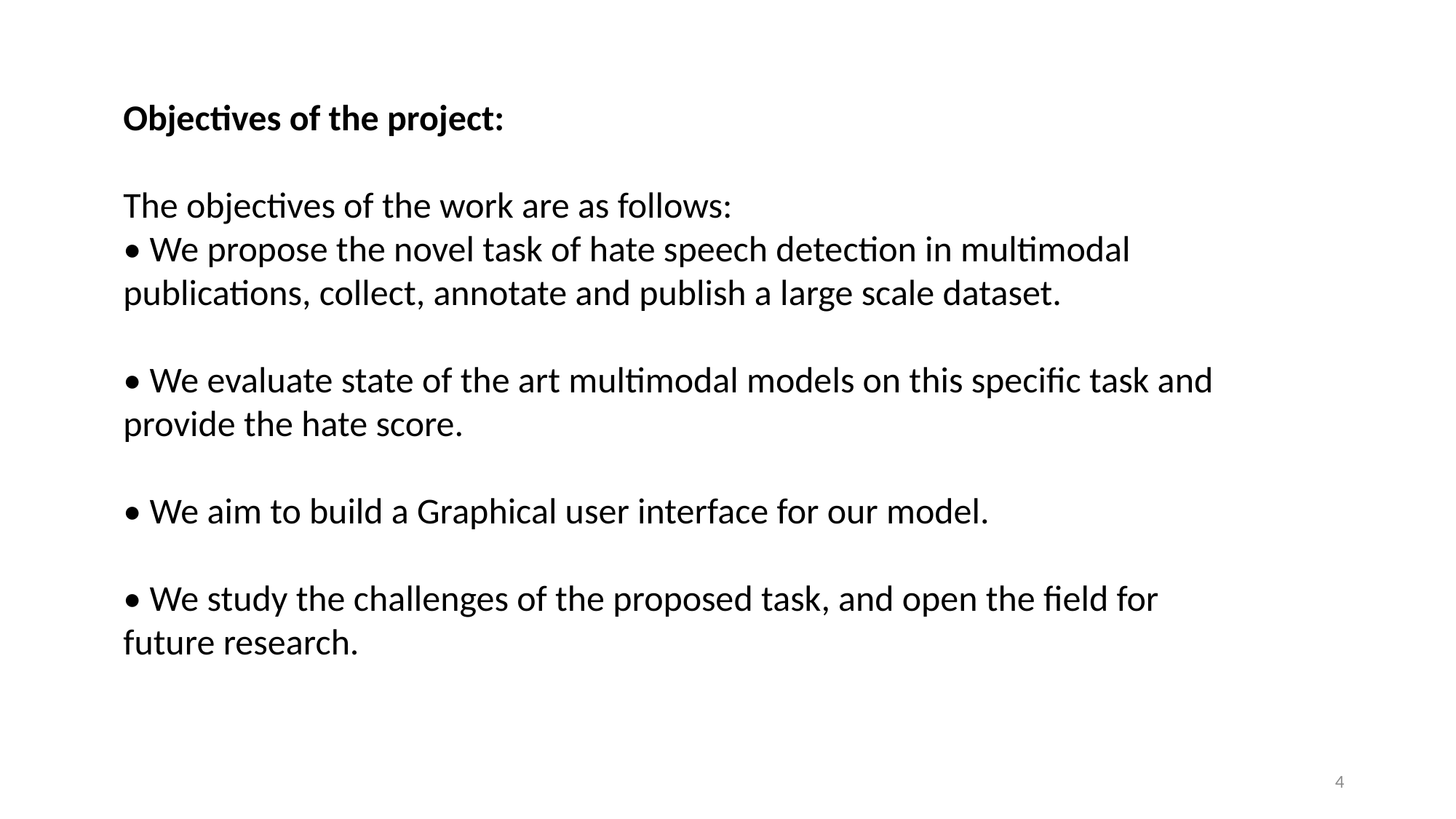

Objectives of the project:

The objectives of the work are as follows:
• We propose the novel task of hate speech detection in multimodal publications, collect, annotate and publish a large scale dataset.

• We evaluate state of the art multimodal models on this specific task and provide the hate score.

• We aim to build a Graphical user interface for our model.

• We study the challenges of the proposed task, and open the field for future research.

4